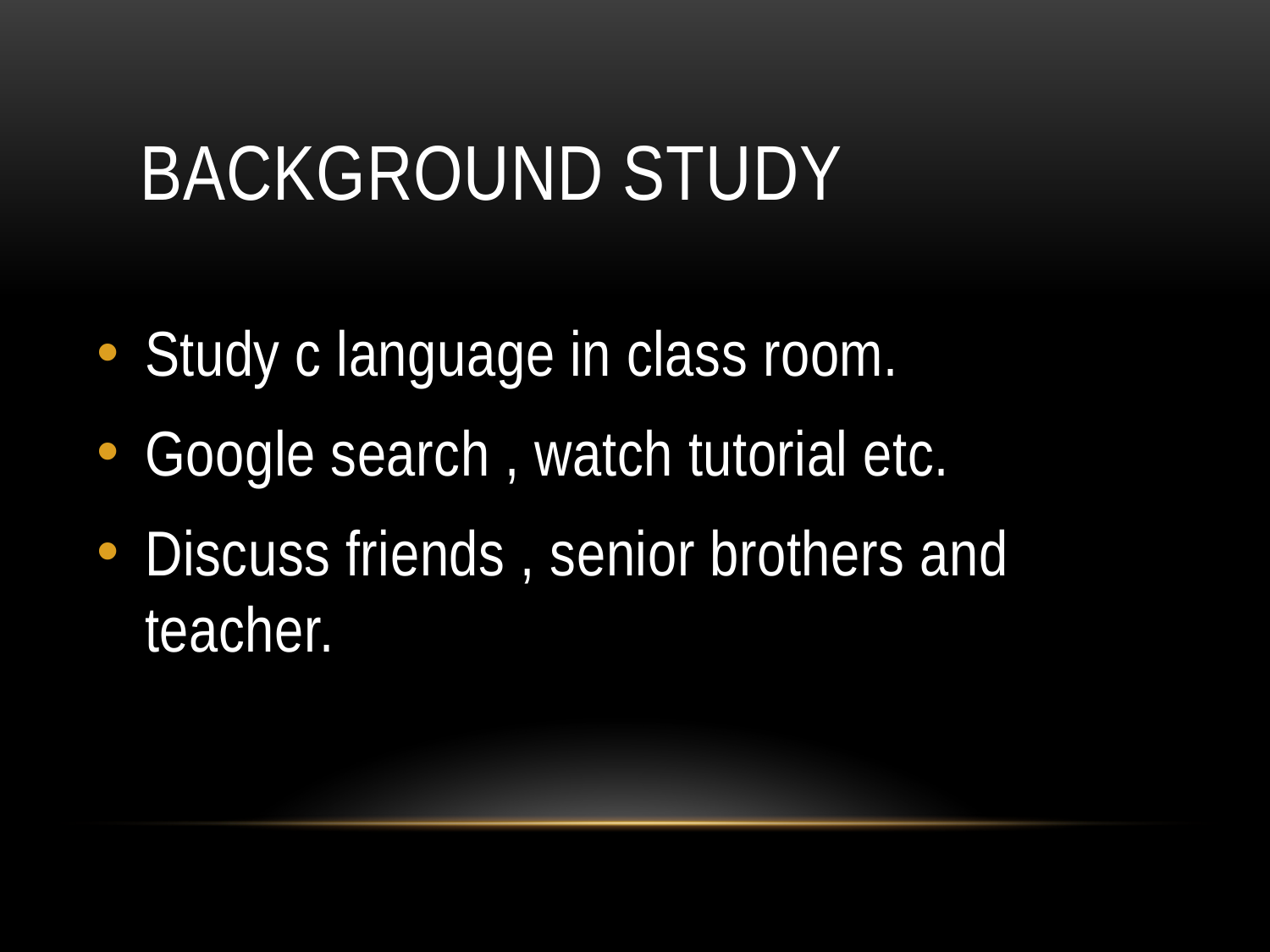

# BACKGROUND STUDY
Study c language in class room.
Google search , watch tutorial etc.
Discuss friends , senior brothers and teacher.